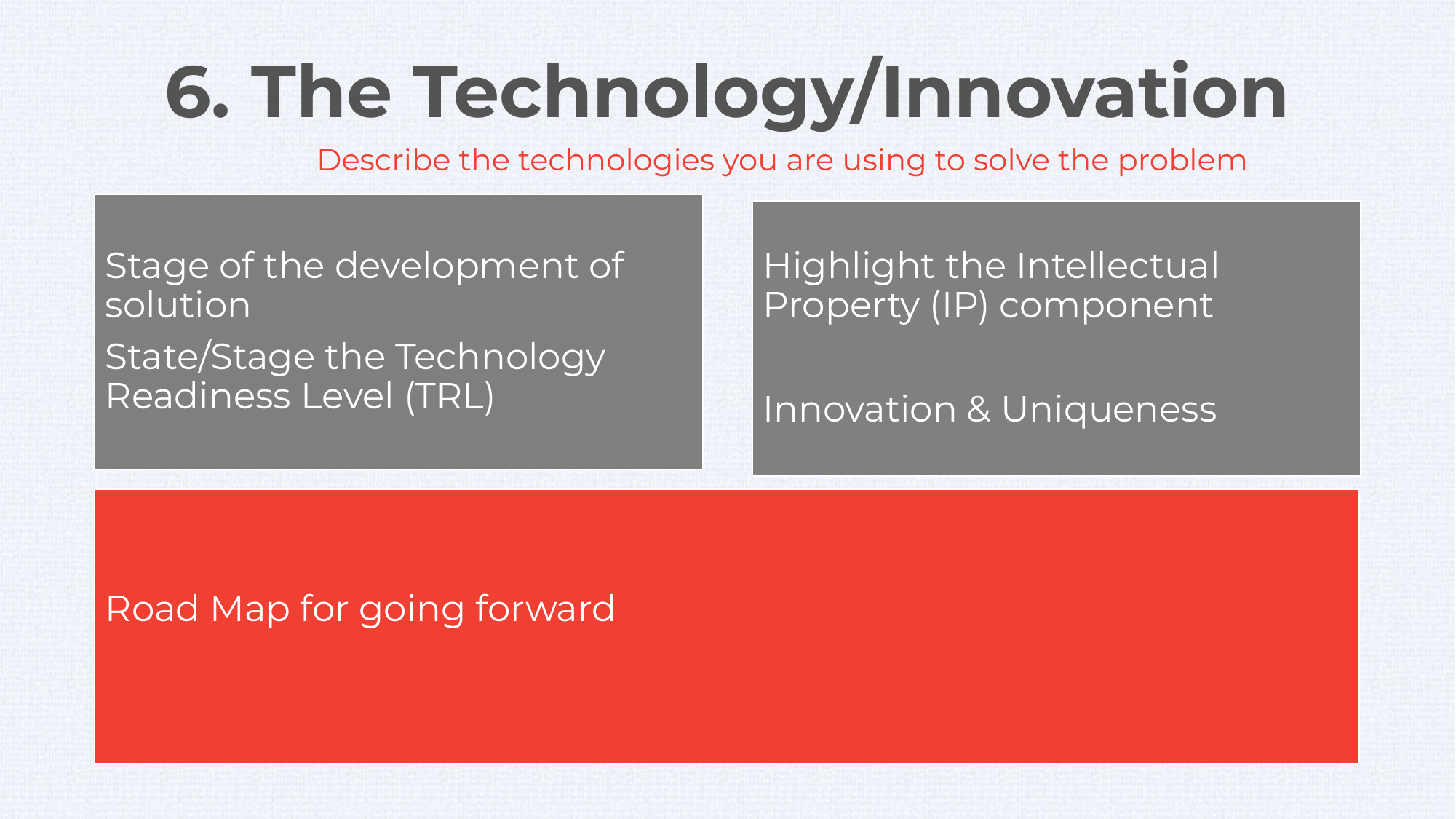

6. The Technology/Innovation
Describe the technologies you are using to solve the problem
Stage of the development of solution
State/Stage the Technology Readiness Level (TRL)
Highlight the Intellectual Property (IP) component

Innovation & Uniqueness
Road Map for going forward

LEARN NOW